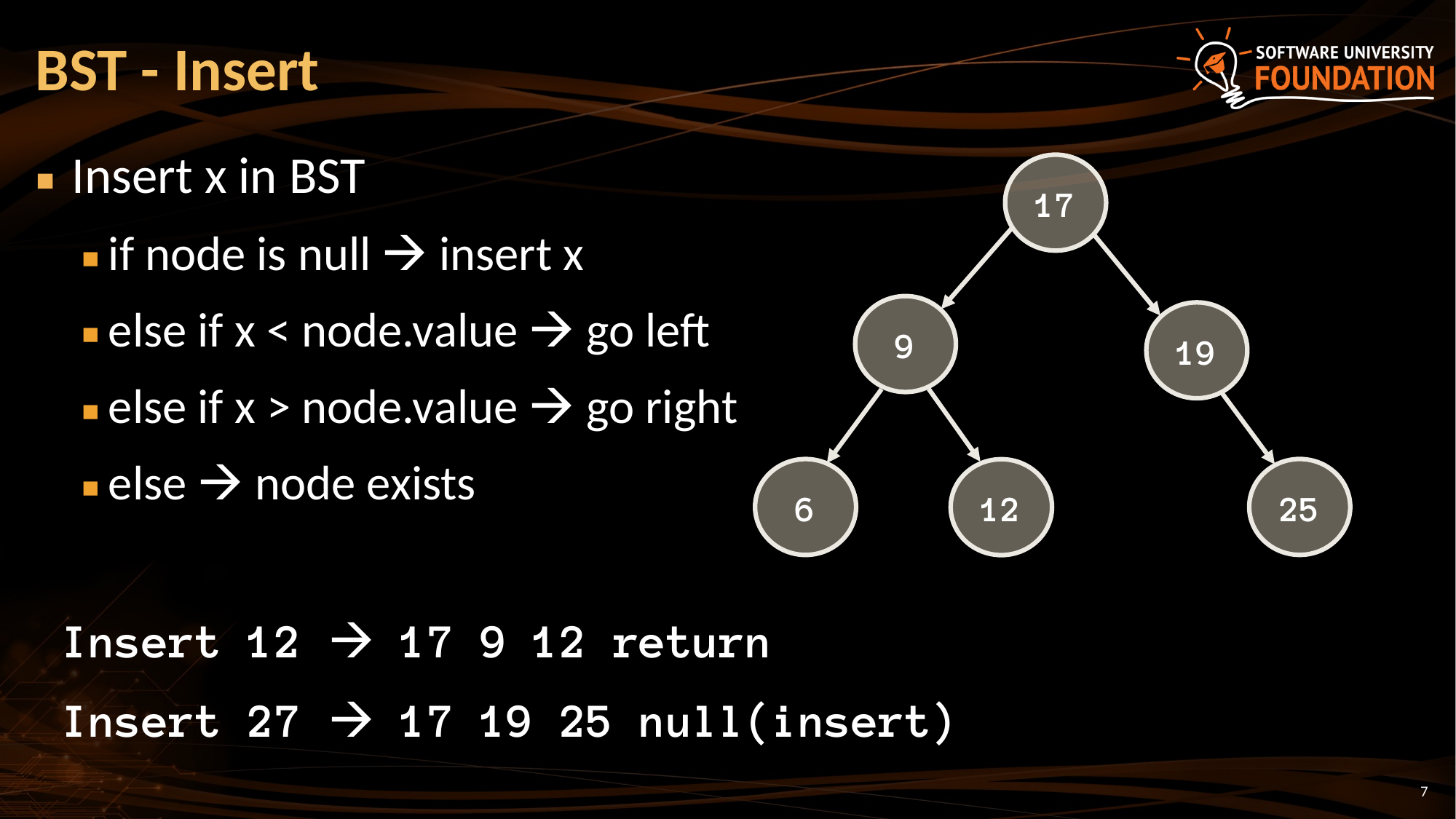

# BST - Insert
Insert x in BST
if node is null 🡪 insert x
else if x < node.value 🡪 go left
else if x > node.value 🡪 go right
else 🡪 node exists
17
9
19
25
6
12
Insert 12 🡪 17 9 12 return
Insert 27 🡪 17 19 25 null(insert)
7